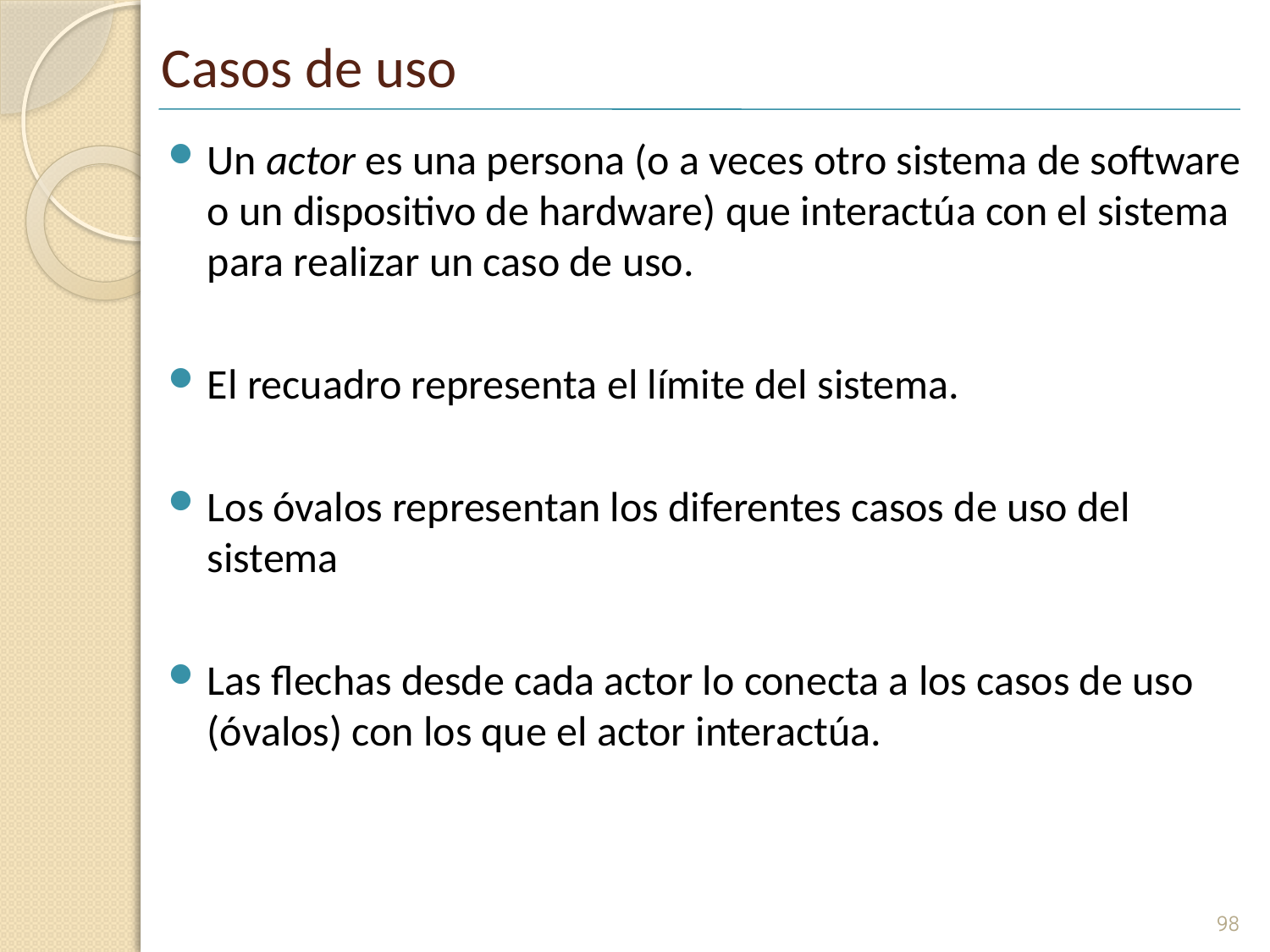

# Casos de uso
Un actor es una persona (o a veces otro sistema de software o un dispositivo de hardware) que interactúa con el sistema para realizar un caso de uso.

El recuadro representa el límite del sistema.

Los óvalos representan los diferentes casos de uso del sistema

Las flechas desde cada actor lo conecta a los casos de uso (óvalos) con los que el actor interactúa.
98